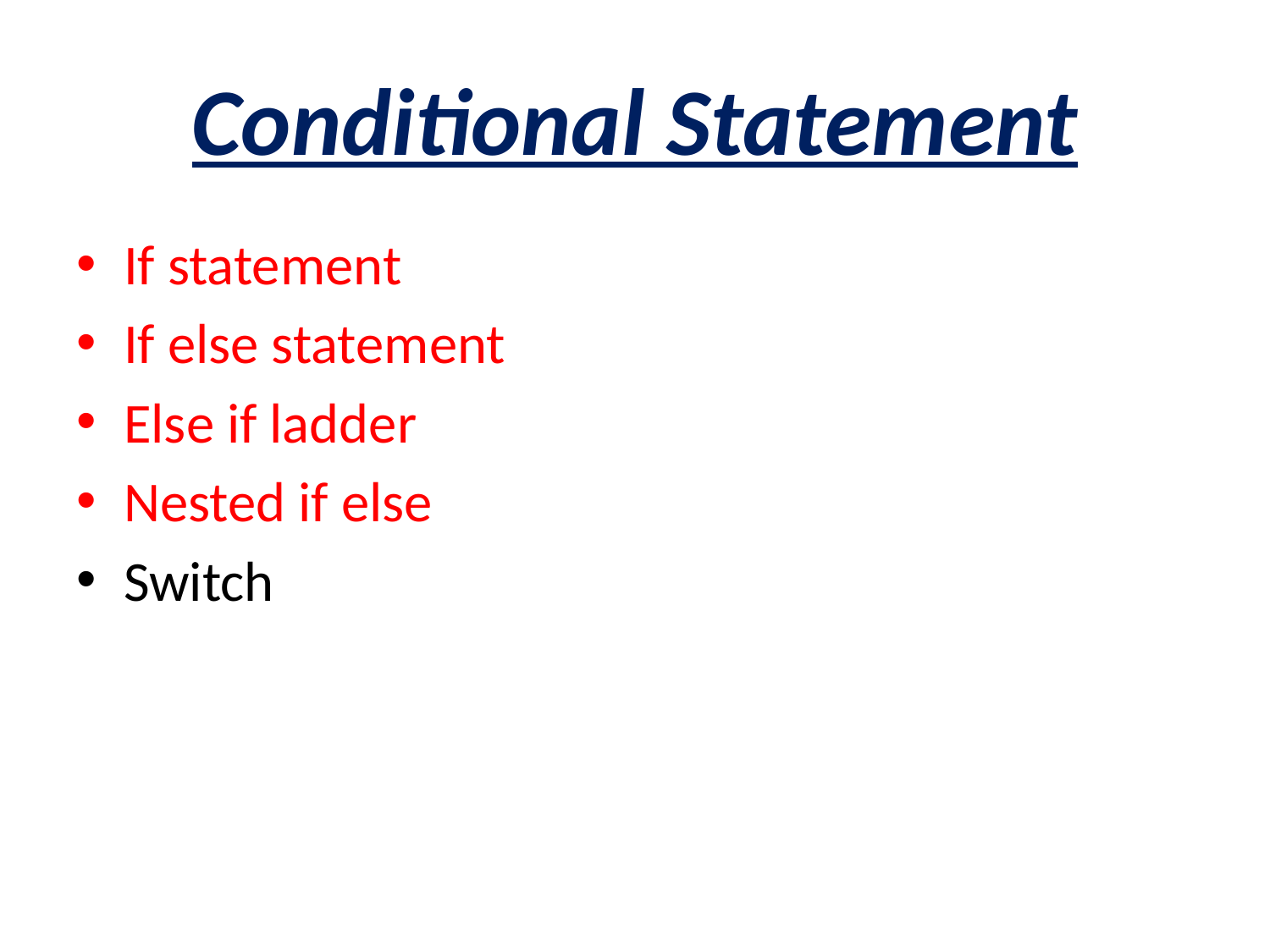

# Conditional Statement
If statement
If else statement
Else if ladder
Nested if else
Switch